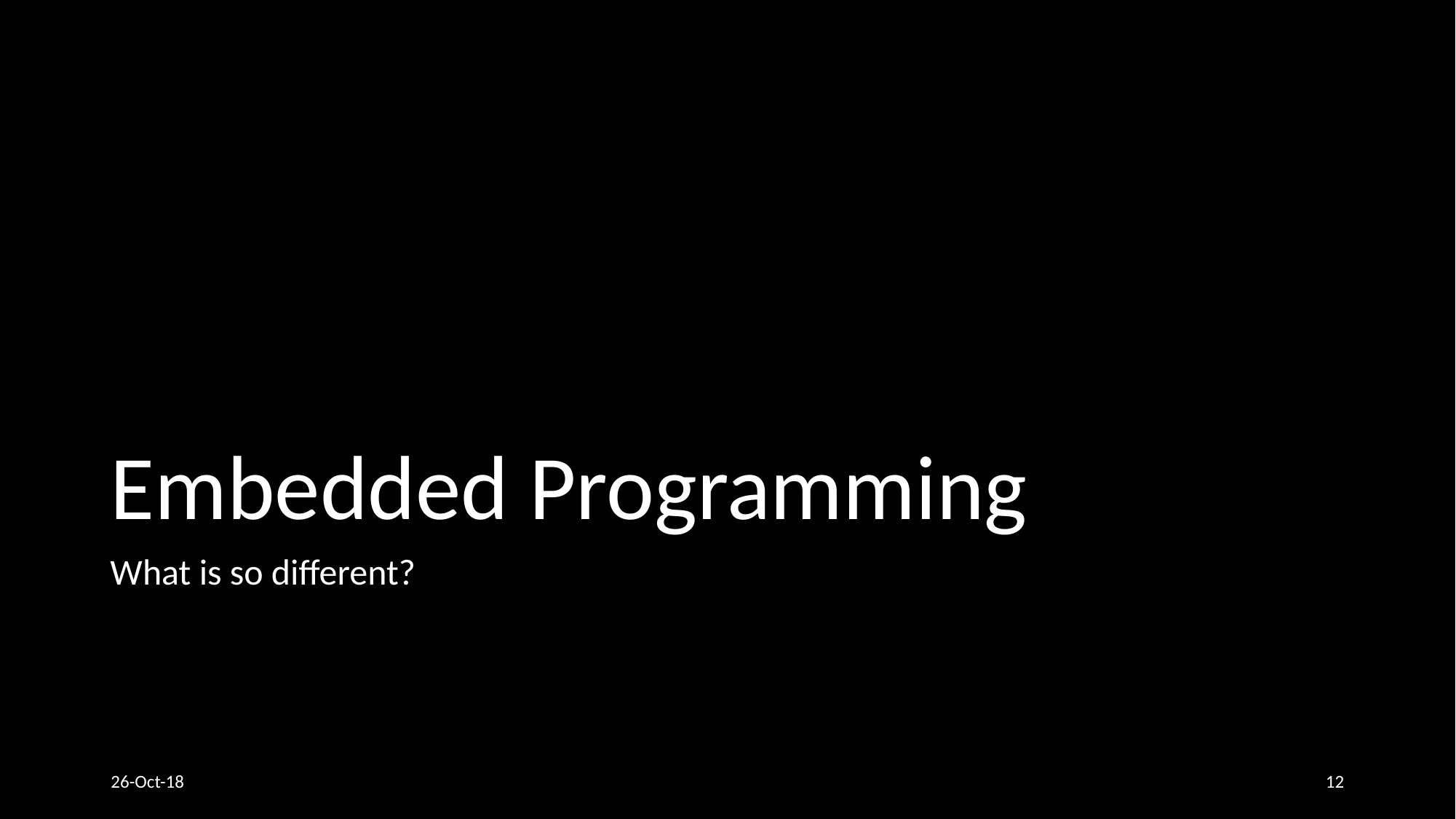

# Embedded Programming
What is so different?
26-Oct-18
12